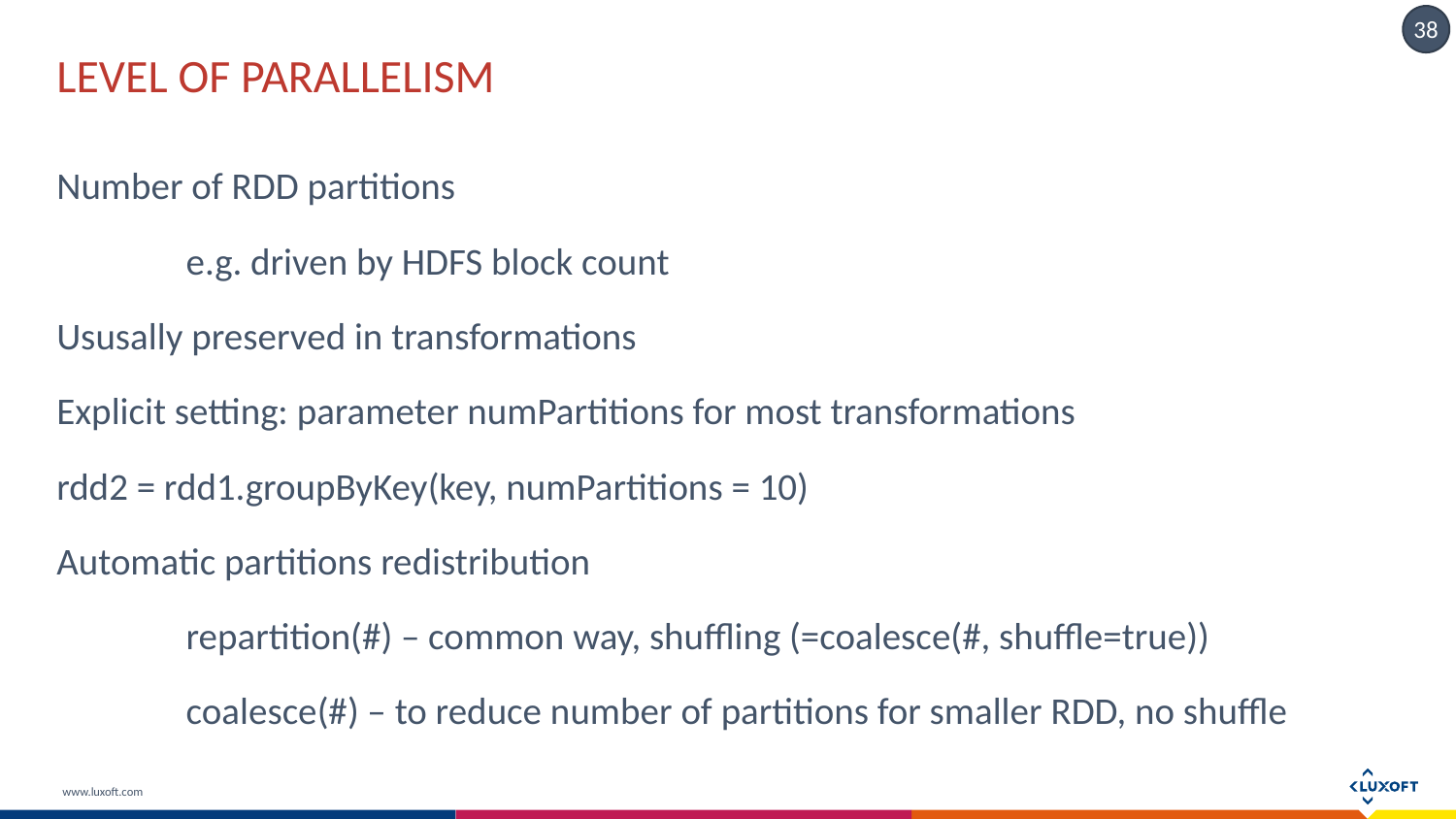

# LEVEL OF PARALLELISM
Number of RDD partitions
	e.g. driven by HDFS block count
Ususally preserved in transformations
Explicit setting: parameter numPartitions for most transformations
rdd2 = rdd1.groupByKey(key, numPartitions = 10)
Automatic partitions redistribution
	repartition(#) – common way, shuffling (=coalesce(#, shuffle=true))
	coalesce(#) – to reduce number of partitions for smaller RDD, no shuffle